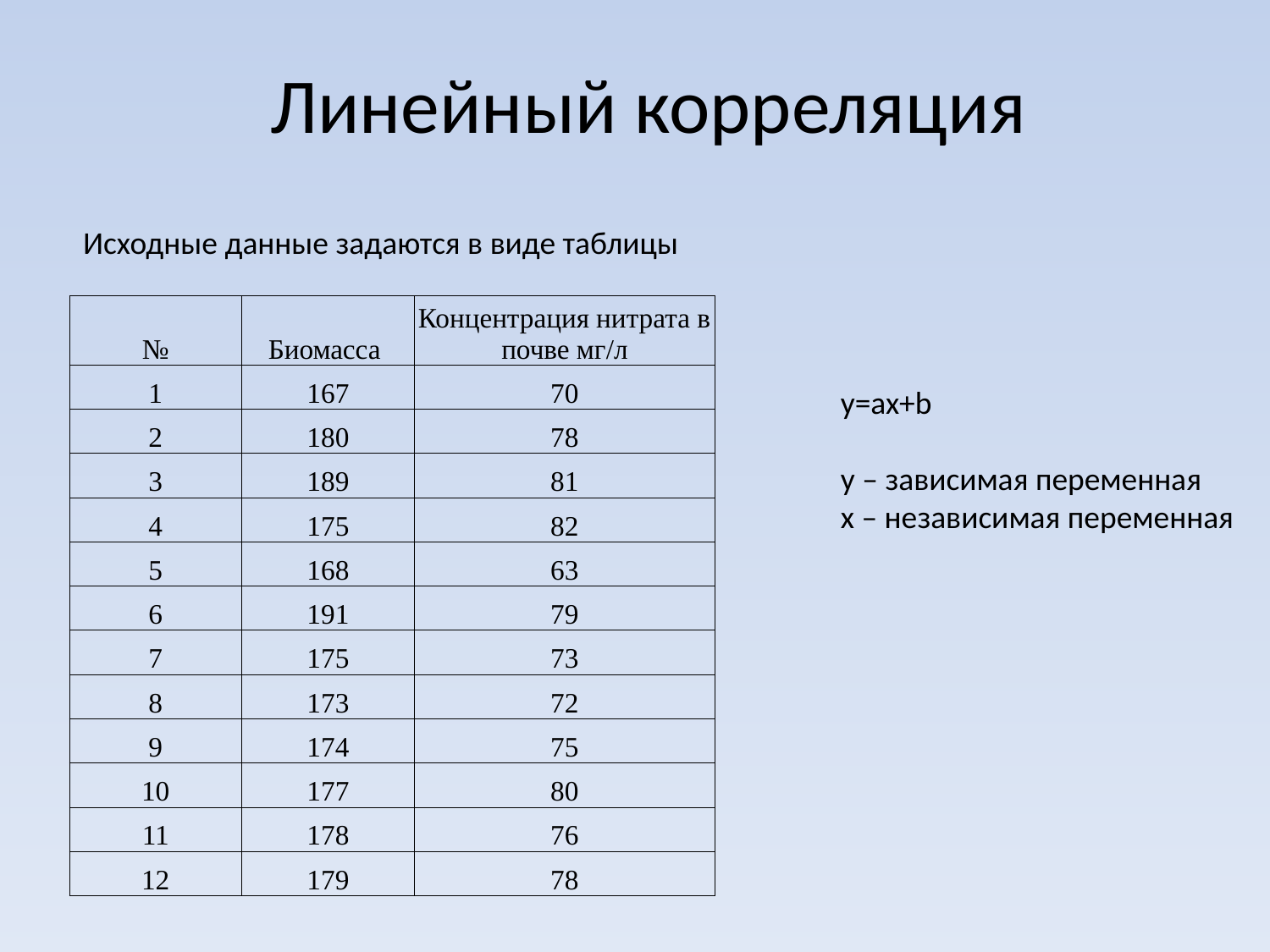

# Линейный корреляция
Исходные данные задаются в виде таблицы
| № | Биомасса | Концентрация нитрата в почве мг/л |
| --- | --- | --- |
| 1 | 167 | 70 |
| 2 | 180 | 78 |
| 3 | 189 | 81 |
| 4 | 175 | 82 |
| 5 | 168 | 63 |
| 6 | 191 | 79 |
| 7 | 175 | 73 |
| 8 | 173 | 72 |
| 9 | 174 | 75 |
| 10 | 177 | 80 |
| 11 | 178 | 76 |
| 12 | 179 | 78 |
y=ax+b

y – зависимая переменная
x – независимая переменная